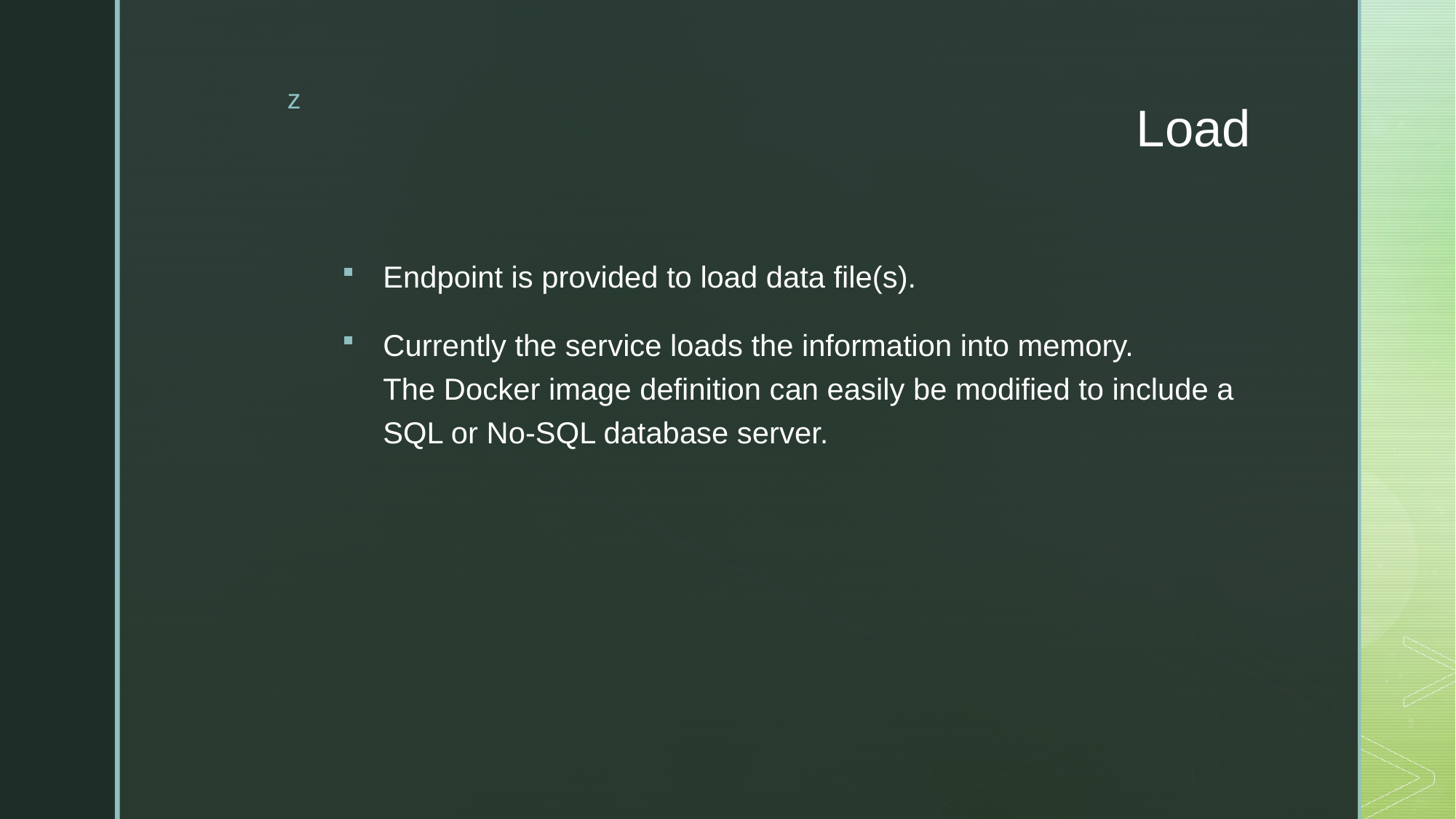

# Load
Endpoint is provided to load data file(s).
Currently the service loads the information into memory. The Docker image definition can easily be modified to include a SQL or No-SQL database server.